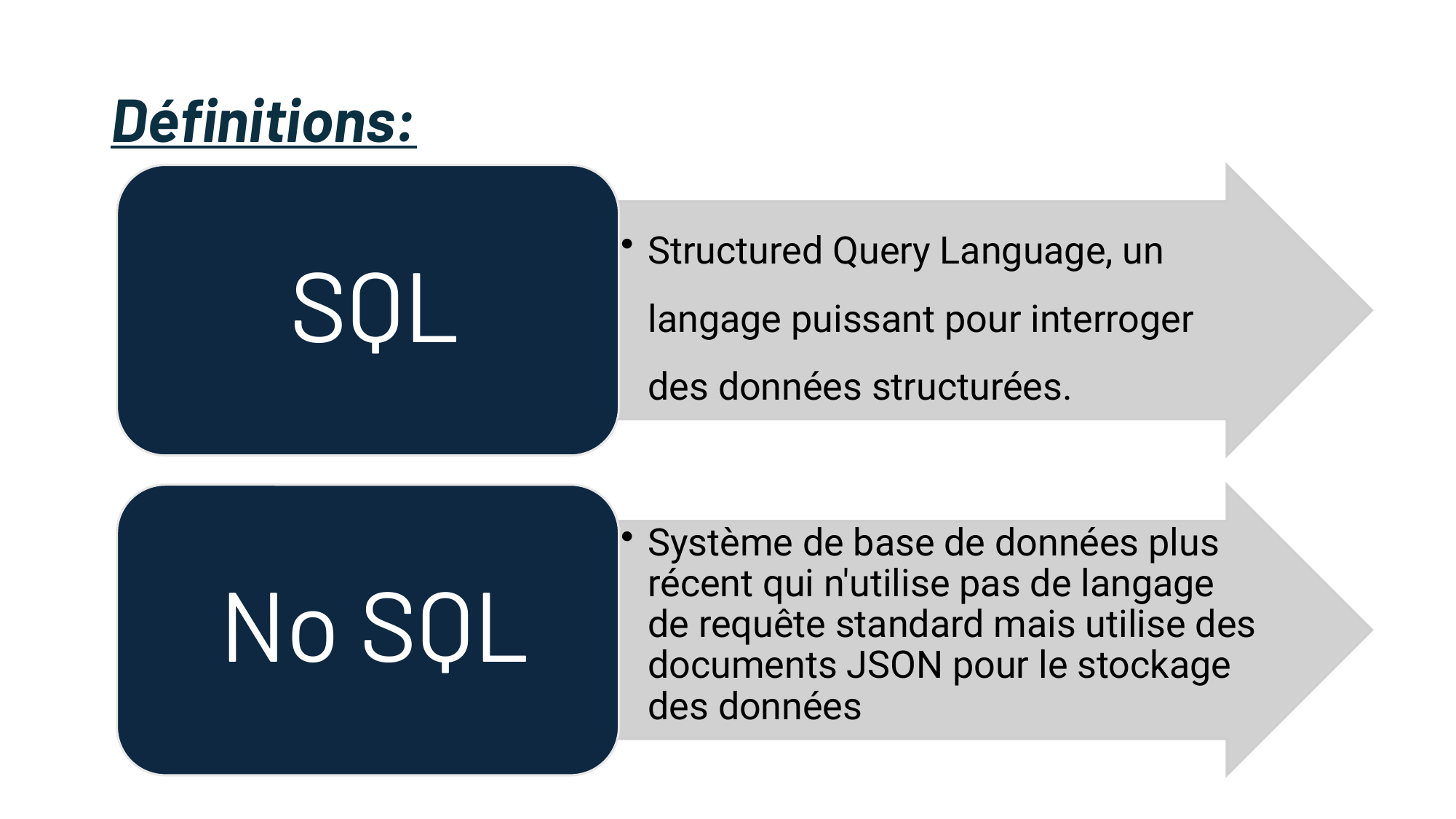

# Définitions:
Structured Query Language, un langage puissant pour interroger des données structurées.
SQL
Système de base de données plus récent qui n'utilise pas de langage de requête standard mais utilise des documents JSON pour le stockage des données
No SQL